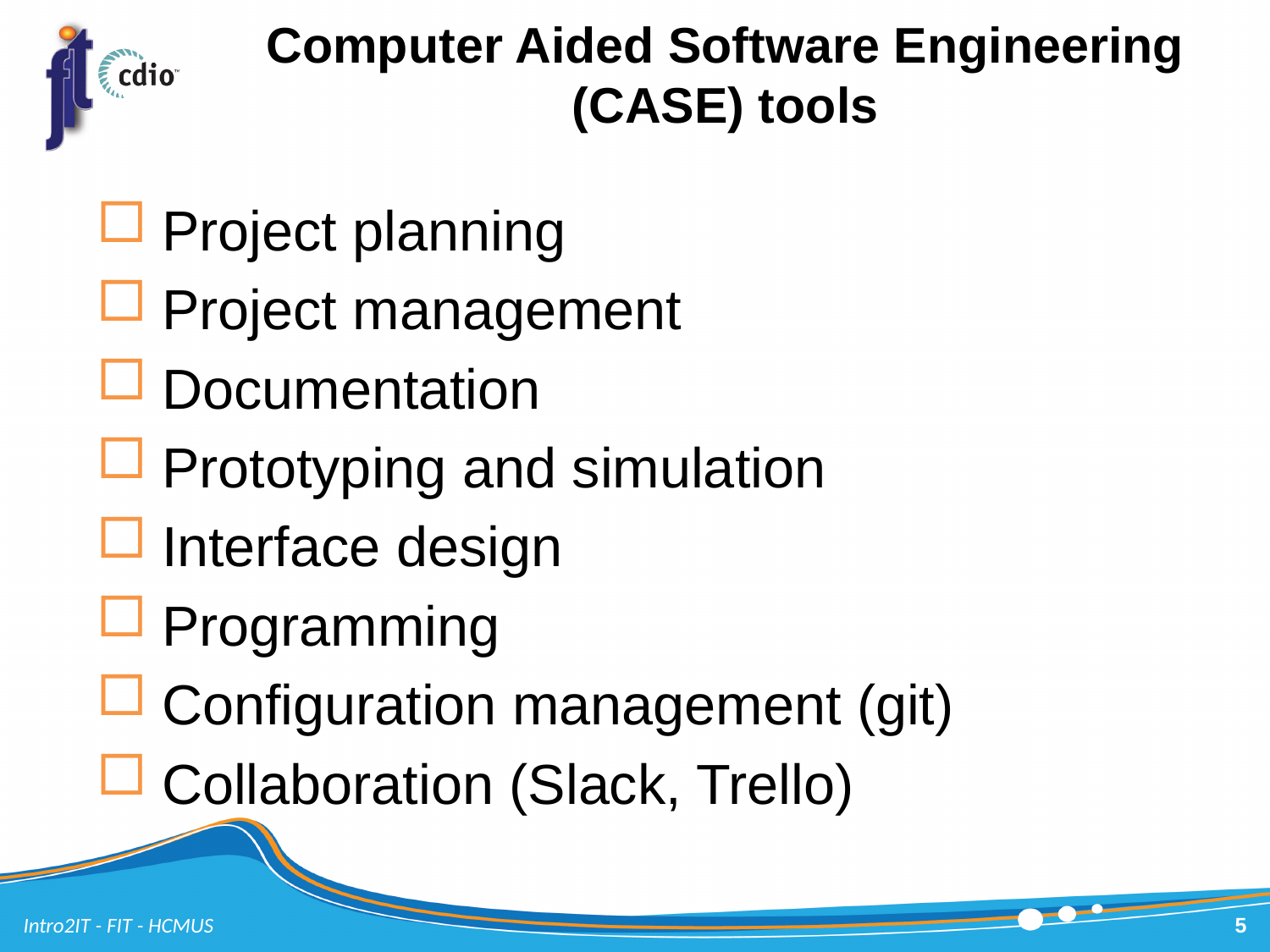

# Computer Aided Software Engineering (CASE) tools

Project planning
Project management
Documentation
Prototyping and simulation
Interface design
Programming
Configuration management (git)
Collaboration (Slack, Trello)
Intro2IT - FIT - HCMUS
5